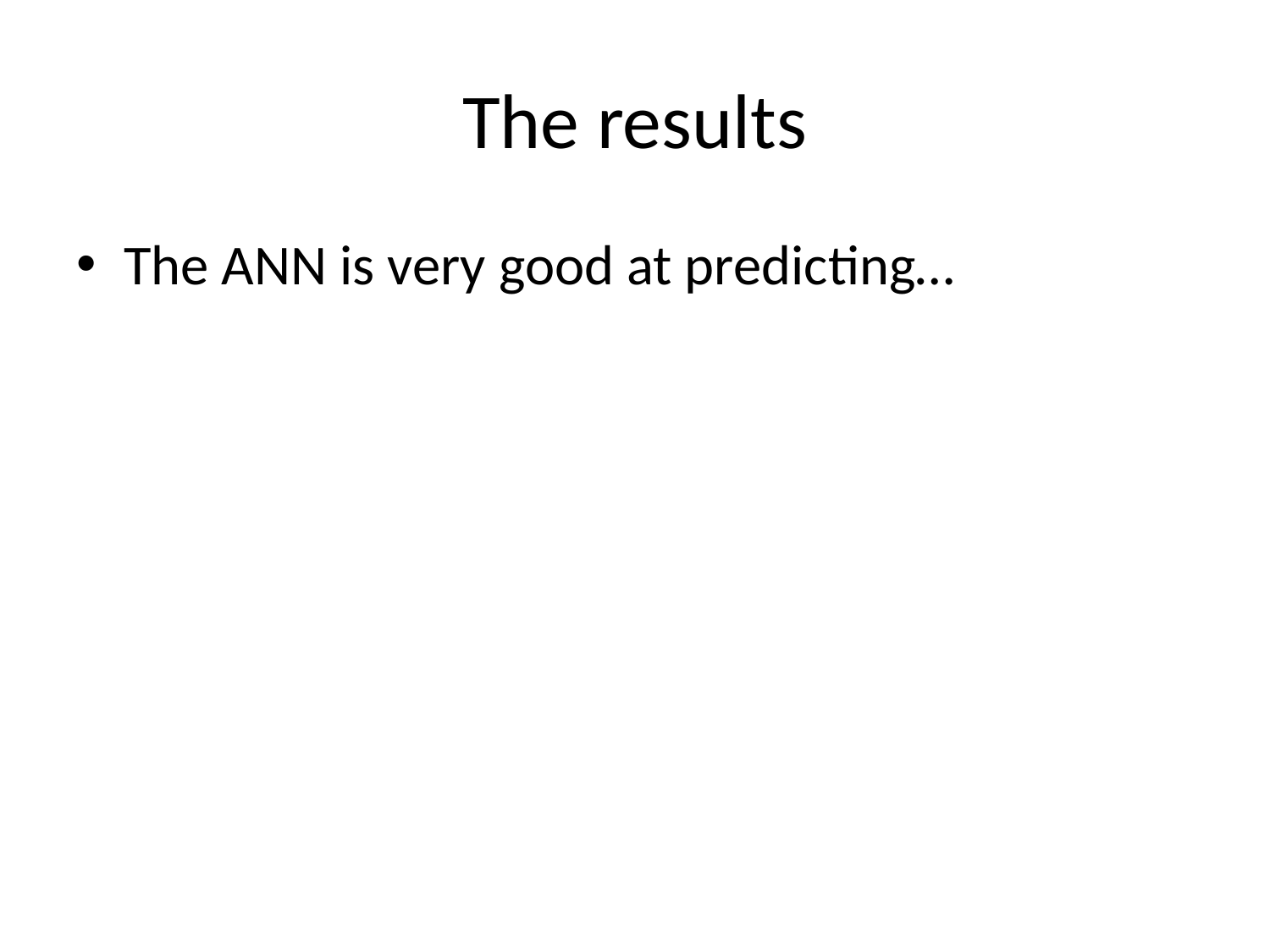

# The results
The ANN is very good at predicting…